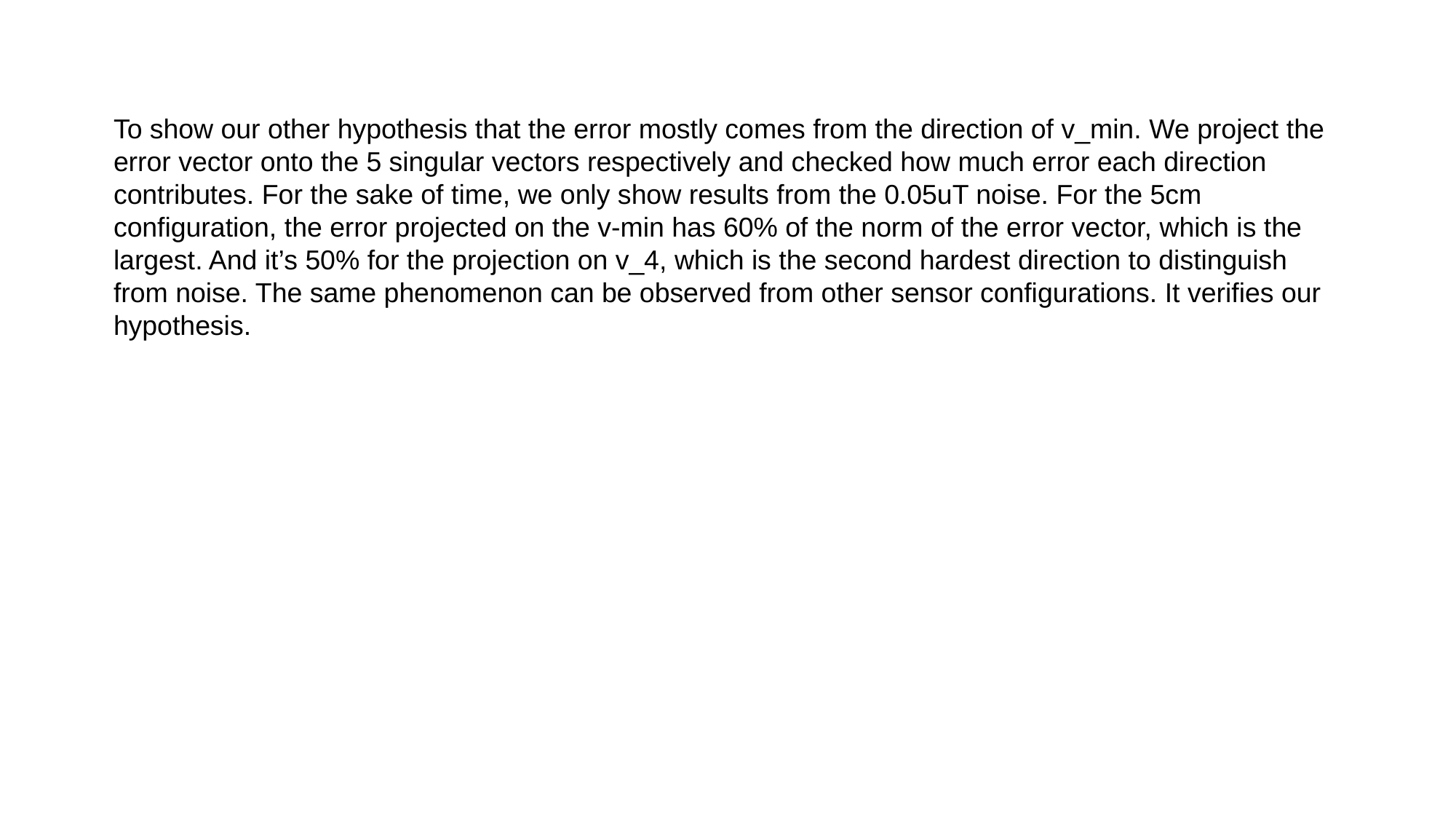

To show our other hypothesis that the error mostly comes from the direction of v_min. We project the error vector onto the 5 singular vectors respectively and checked how much error each direction contributes. For the sake of time, we only show results from the 0.05uT noise. For the 5cm configuration, the error projected on the v-min has 60% of the norm of the error vector, which is the largest. And it’s 50% for the projection on v_4, which is the second hardest direction to distinguish from noise. The same phenomenon can be observed from other sensor configurations. It verifies our hypothesis.